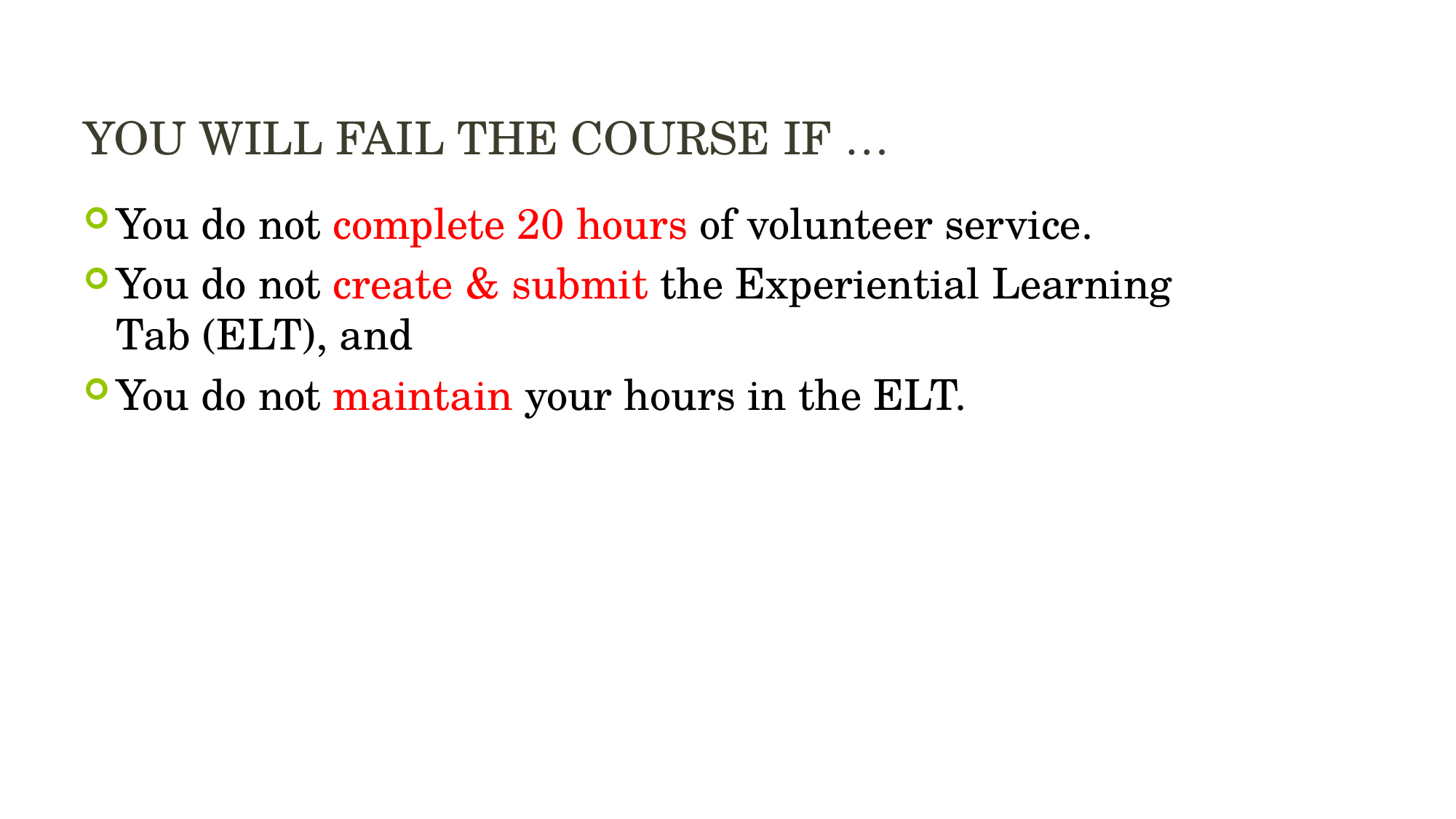

# You will fail the course if …
You do not complete 20 hours of volunteer service.
You do not create & submit the Experiential Learning Tab (ELT), and
You do not maintain your hours in the ELT.